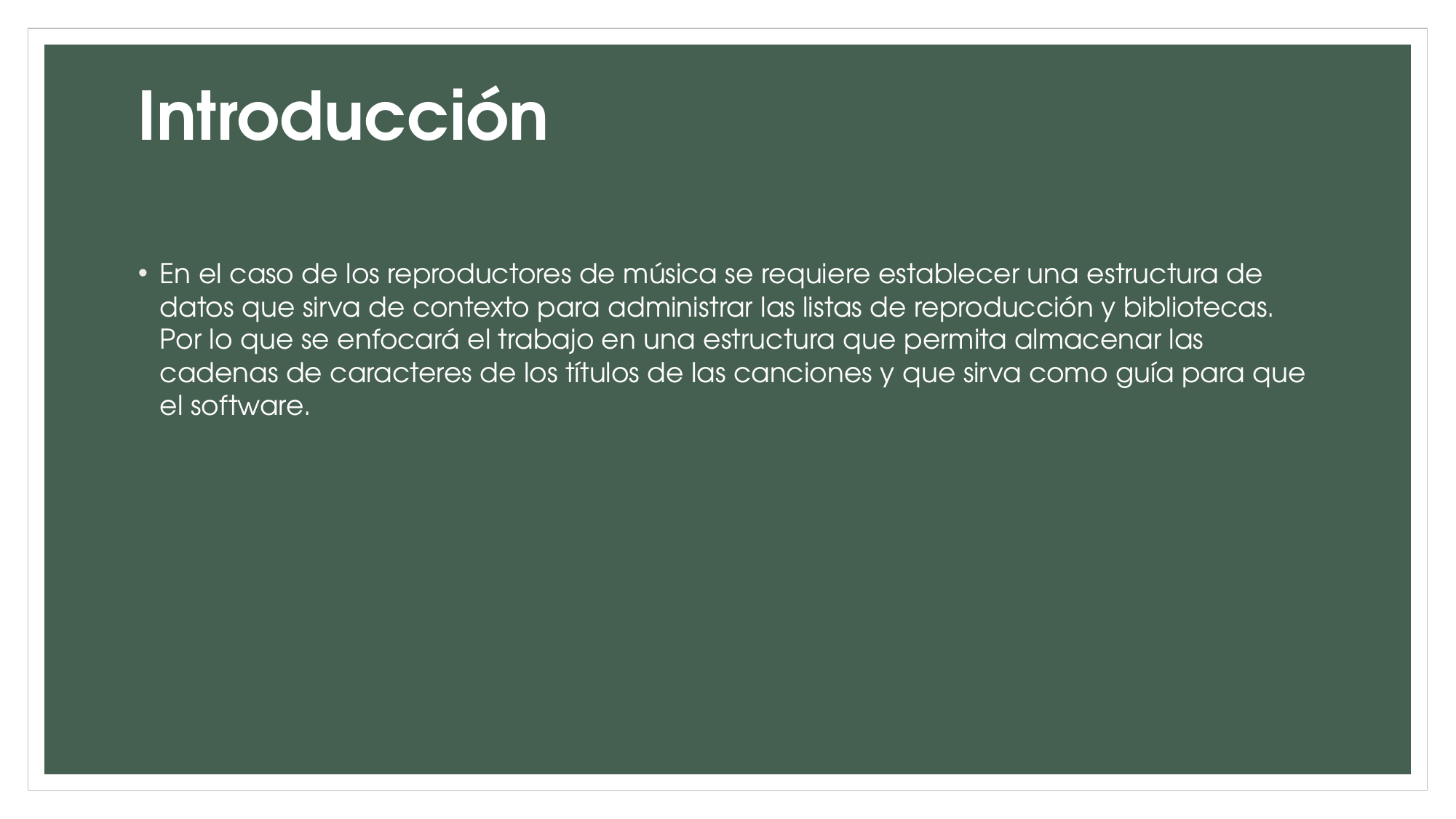

# Introducción
En el caso de los reproductores de música se requiere establecer una estructura de datos que sirva de contexto para administrar las listas de reproducción y bibliotecas. Por lo que se enfocará el trabajo en una estructura que permita almacenar las cadenas de caracteres de los títulos de las canciones y que sirva como guía para que el software.